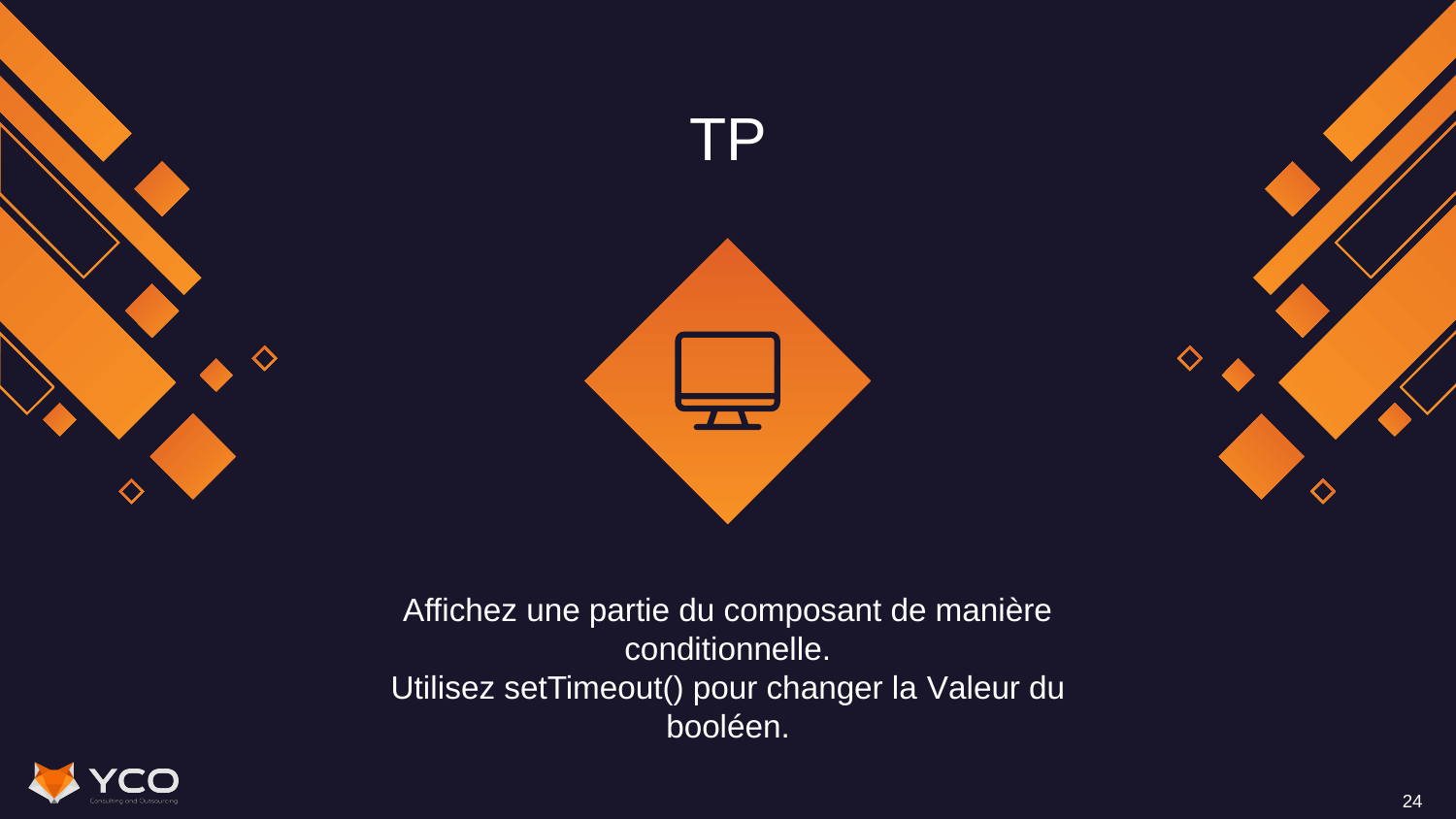

# TP

Affichez une partie du composant de manière conditionnelle.
Utilisez setTimeout() pour changer la Valeur du booléen.